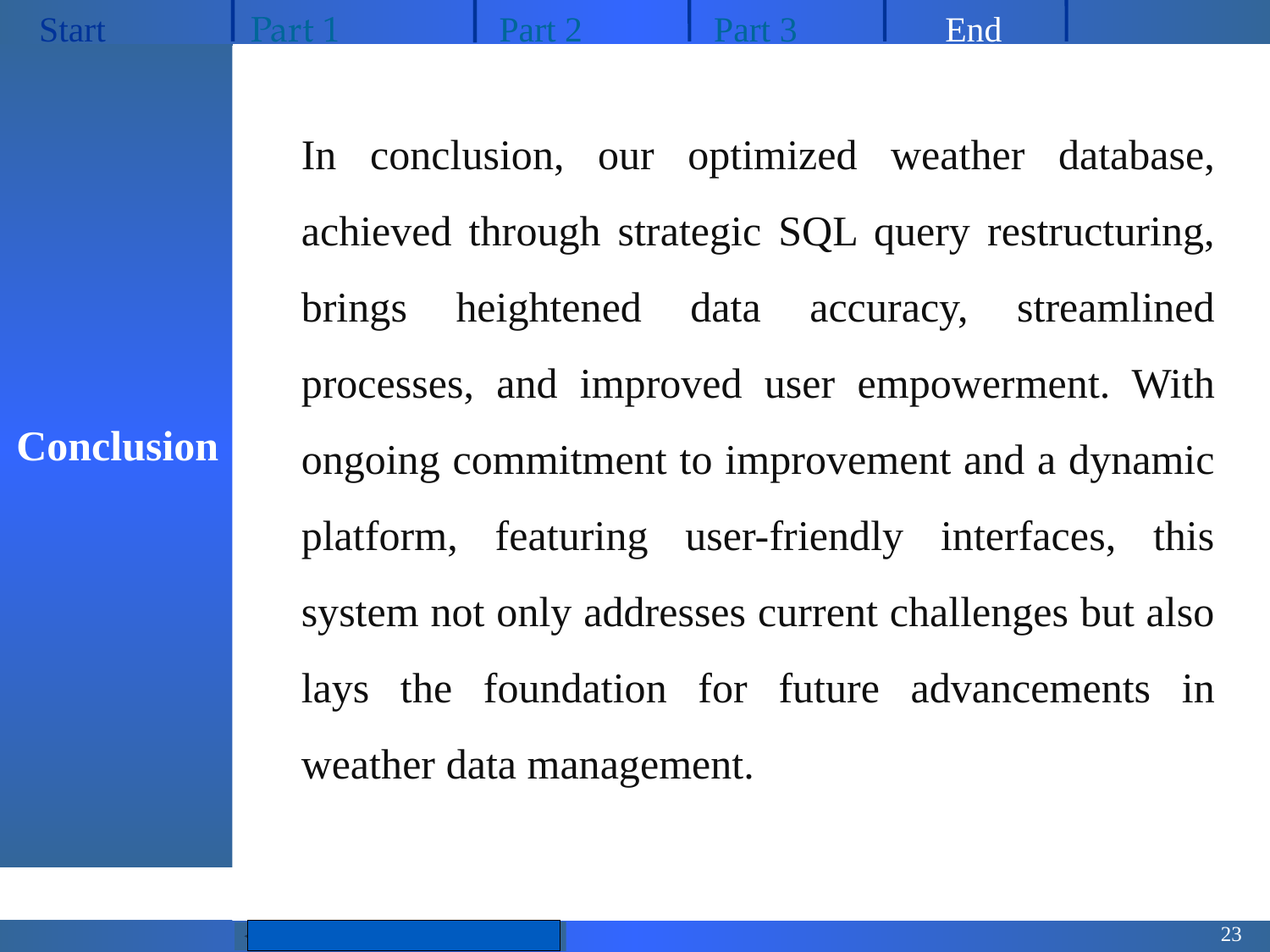

Start

Part 1
Part 2

Part 3

End

In conclusion, our optimized weather database, achieved through strategic SQL query restructuring, brings heightened data accuracy, streamlined processes, and improved user empowerment. With ongoing commitment to improvement and a dynamic platform, featuring user-friendly interfaces, this system not only addresses current challenges but also lays the foundation for future advancements in weather data management.
Conclusion